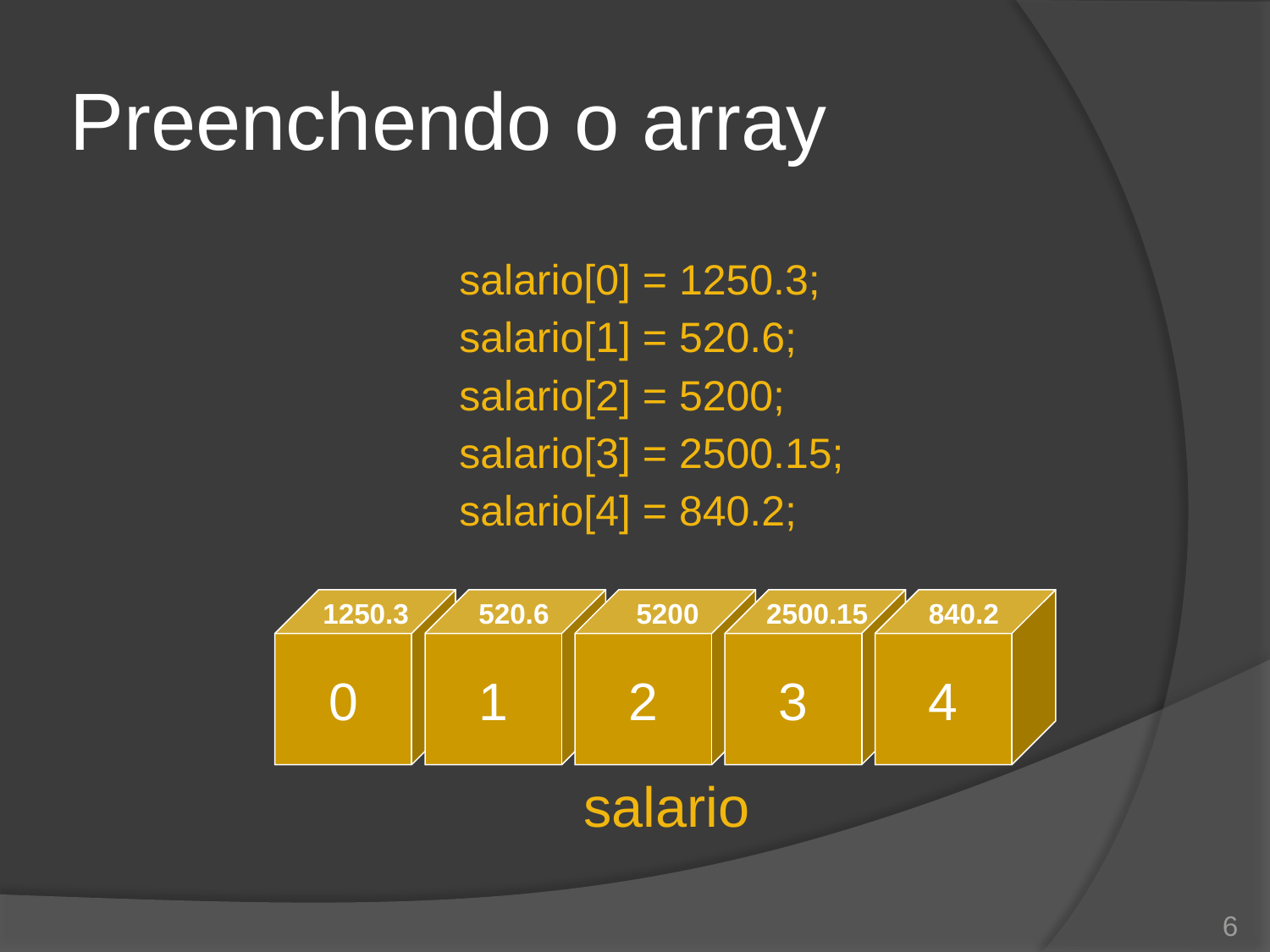

# Preenchendo o array
salario[0] = 1250.3;
salario[1] = 520.6;
salario[2] = 5200;
salario[3] = 2500.15;
salario[4] = 840.2;
1250.3
520.6
2500.15
0
1
2
5200
3
4
840.2
salario
6